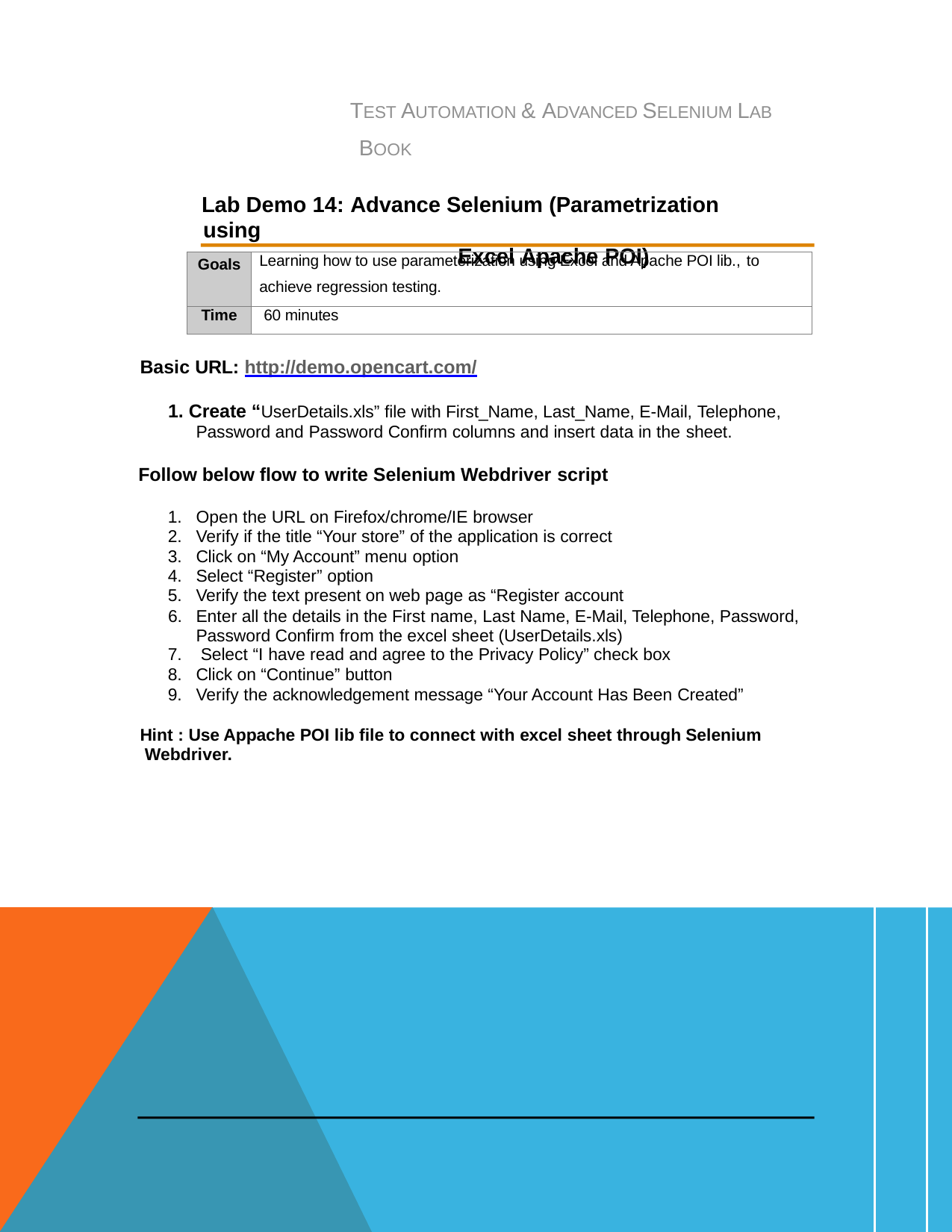

TEST AUTOMATION & ADVANCED SELENIUM LAB  BOOK

Lab Demo 14: Advance Selenium (Parametrization using
Excel Apache POI)

| Goals | Learning how to use parameterization using Excel and Apache POI lib., to achieve regression testing. |
| --- | --- |
| Time | 60 minutes |
Basic URL: http://demo.opencart.com/

1. Create “UserDetails.xls” file with First_Name, Last_Name, E-Mail, Telephone,  Password and Password Confirm columns and insert data in the sheet.

Follow below flow to write Selenium Webdriver script

Open the URL on Firefox/chrome/IE browser
Verify if the title “Your store” of the application is correct
Click on “My Account” menu option
Select “Register” option
Verify the text present on web page as “Register account
Enter all the details in the First name, Last Name, E-Mail, Telephone, Password,  Password Confirm from the excel sheet (UserDetails.xls)
Select “I have read and agree to the Privacy Policy” check box
Click on “Continue” button
Verify the acknowledgement message “Your Account Has Been Created”

Hint : Use Appache POI lib file to connect with excel sheet through Selenium  Webdriver.